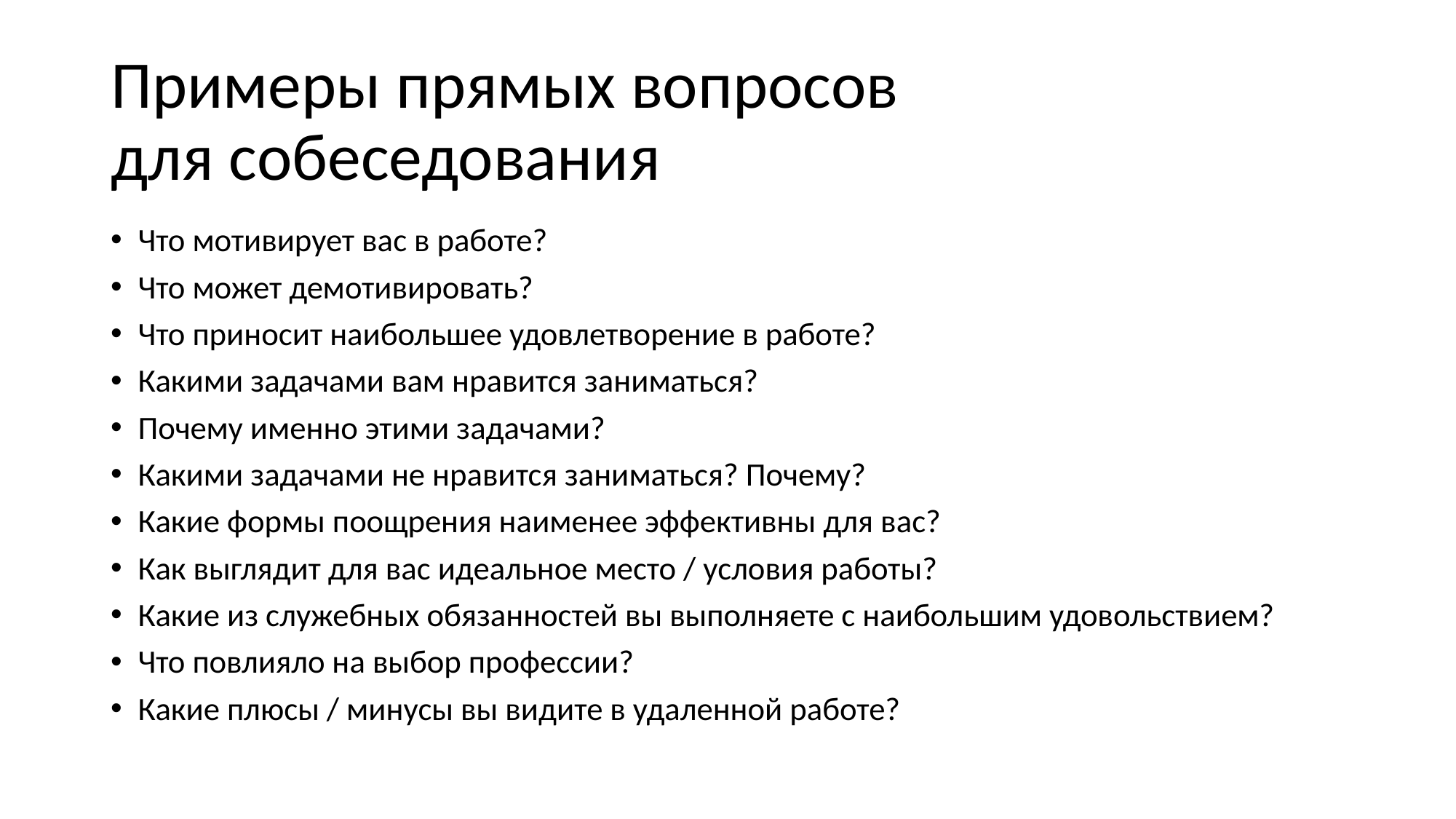

# Примеры прямых вопросов для собеседования
Что мотивирует вас в работе?
Что может демотивировать?
Что приносит наибольшее удовлетворение в работе?
Какими задачами вам нравится заниматься?
Почему именно этими задачами?
Какими задачами не нравится заниматься? Почему?
Какие формы поощрения наименее эффективны для вас?
Как выглядит для вас идеальное место / условия работы?
Какие из служебных обязанностей вы выполняете с наибольшим удовольствием?
Что повлияло на выбор профессии?
Какие плюсы / минусы вы видите в удаленной работе?